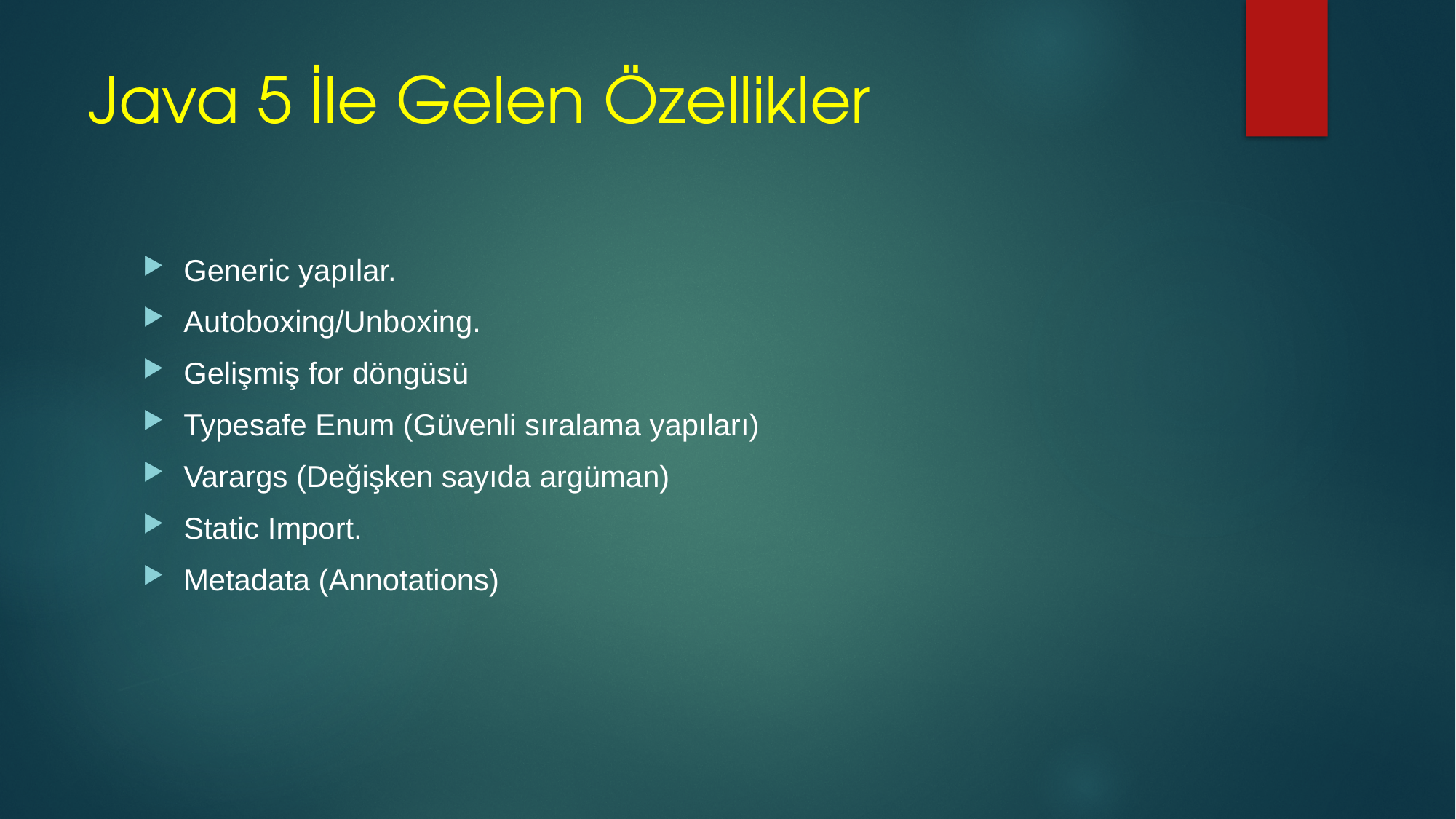

# Java 5 İle Gelen Özellikler
Generic yapılar.
Autoboxing/Unboxing.
Gelişmiş for döngüsü
Typesafe Enum (Güvenli sıralama yapıları)
Varargs (Değişken sayıda argüman)
Static Import.
Metadata (Annotations)